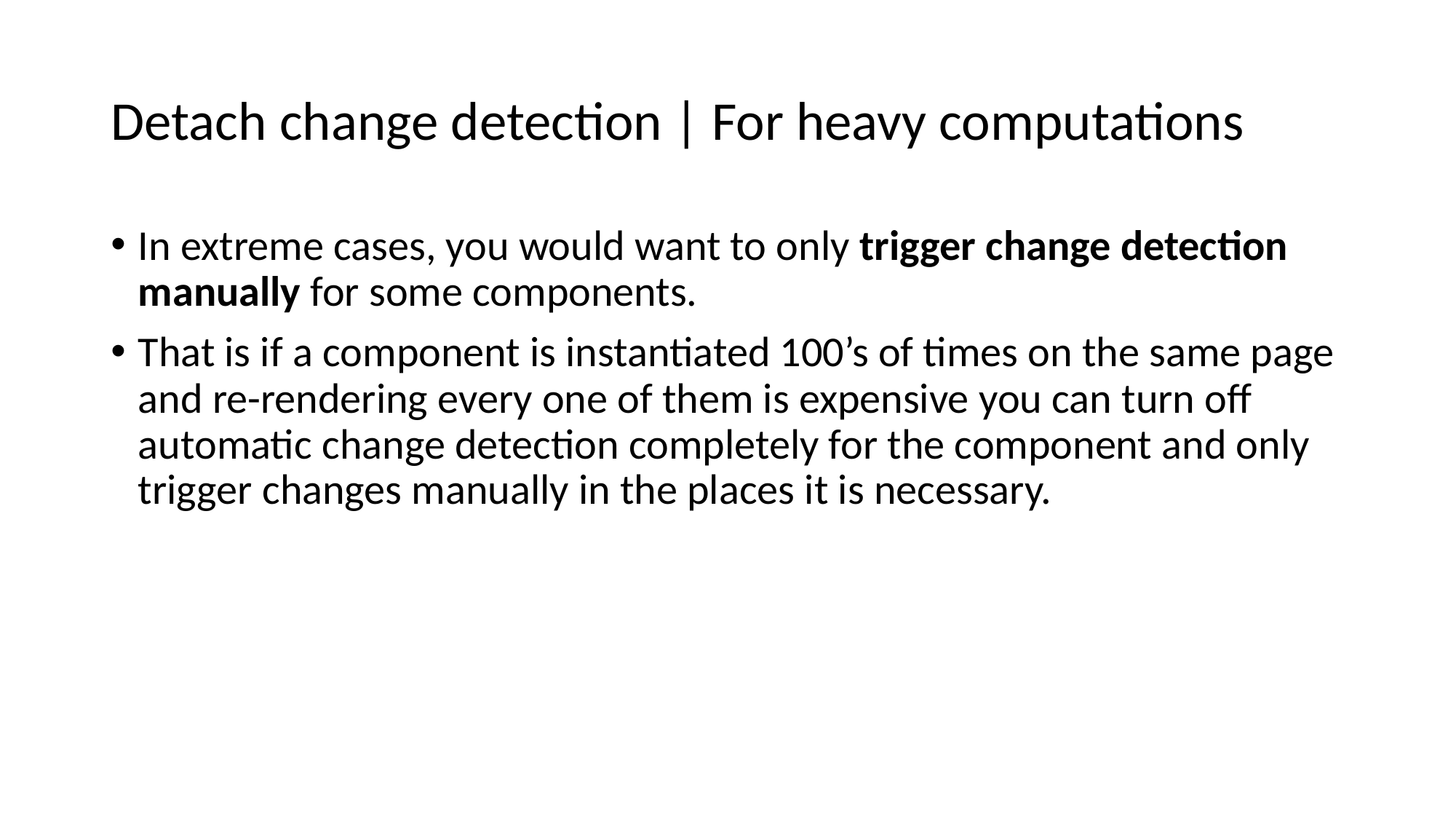

# Detach change detection | For heavy computations
In extreme cases, you would want to only trigger change detection manually for some components.
That is if a component is instantiated 100’s of times on the same page and re-rendering every one of them is expensive you can turn off automatic change detection completely for the component and only trigger changes manually in the places it is necessary.